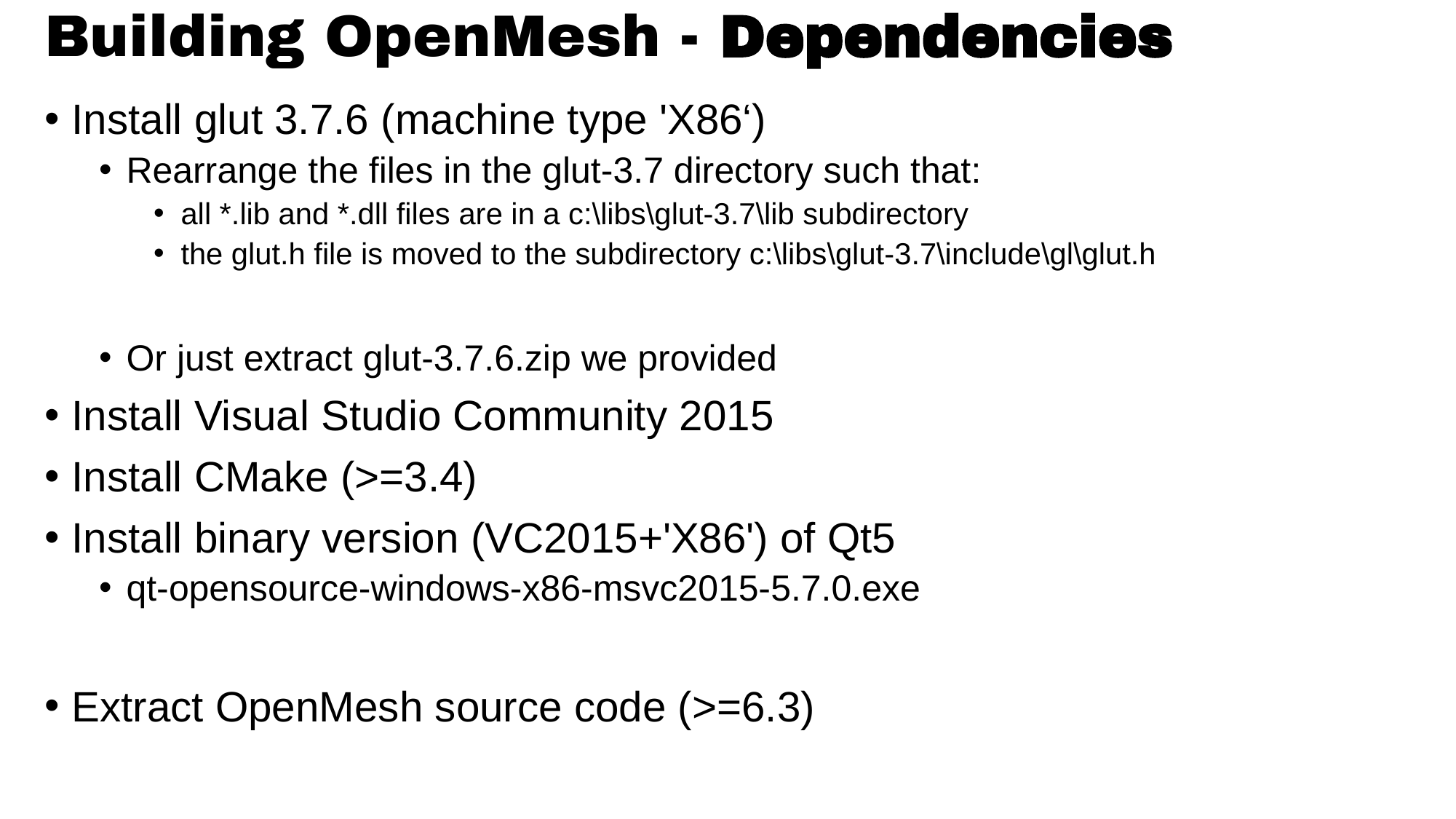

# Building OpenMesh - Dependencies
Install glut 3.7.6 (machine type 'X86‘)
Rearrange the files in the glut-3.7 directory such that:
all *.lib and *.dll files are in a c:\libs\glut-3.7\lib subdirectory
the glut.h file is moved to the subdirectory c:\libs\glut-3.7\include\gl\glut.h

Or just extract glut-3.7.6.zip we provided
Install Visual Studio Community 2015
Install CMake (>=3.4)
Install binary version (VC2015+'X86') of Qt5
qt-opensource-windows-x86-msvc2015-5.7.0.exe

Extract OpenMesh source code (>=6.3)